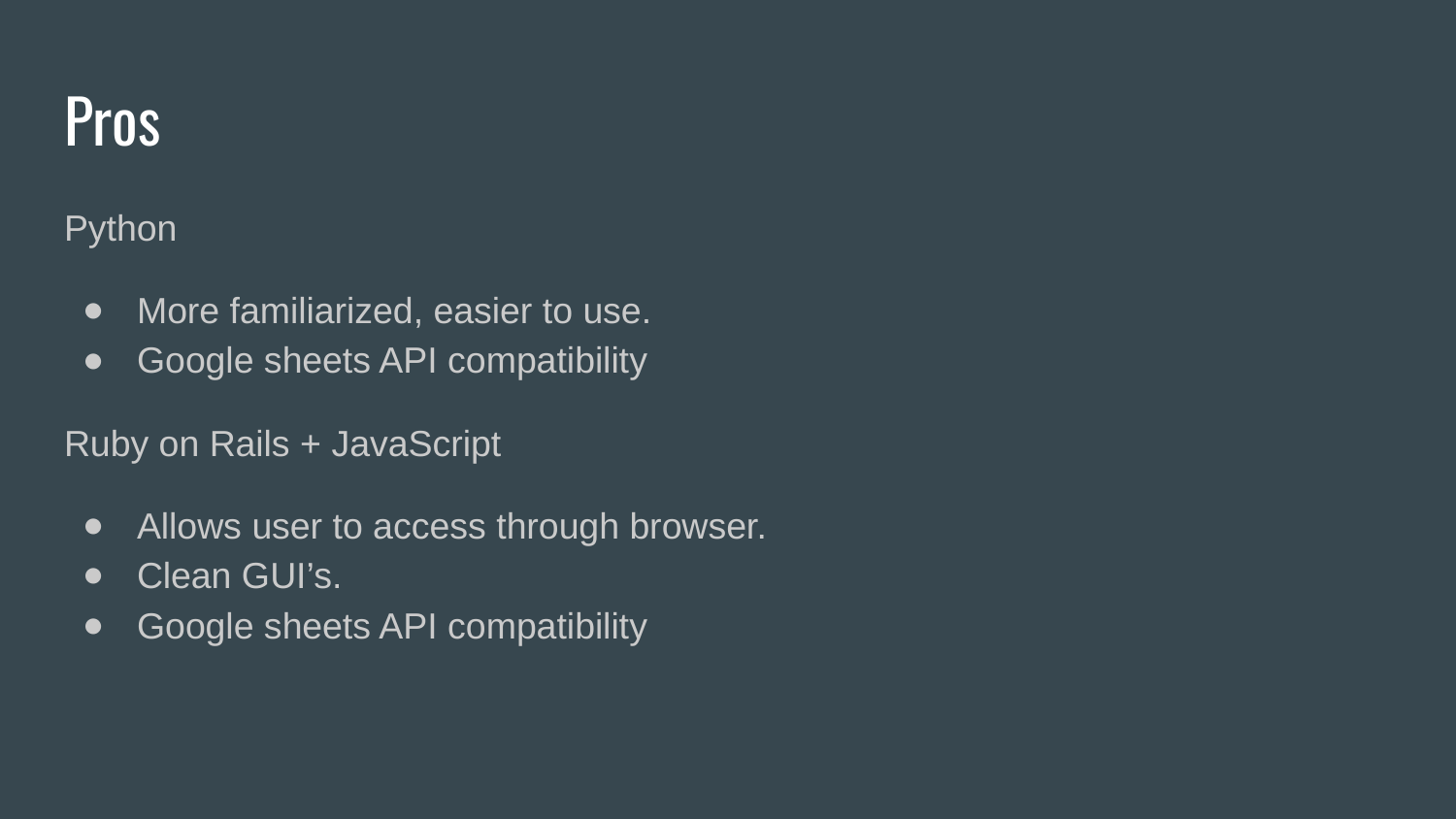

# Pros
Python
More familiarized, easier to use.
Google sheets API compatibility
Ruby on Rails + JavaScript
Allows user to access through browser.
Clean GUI’s.
Google sheets API compatibility